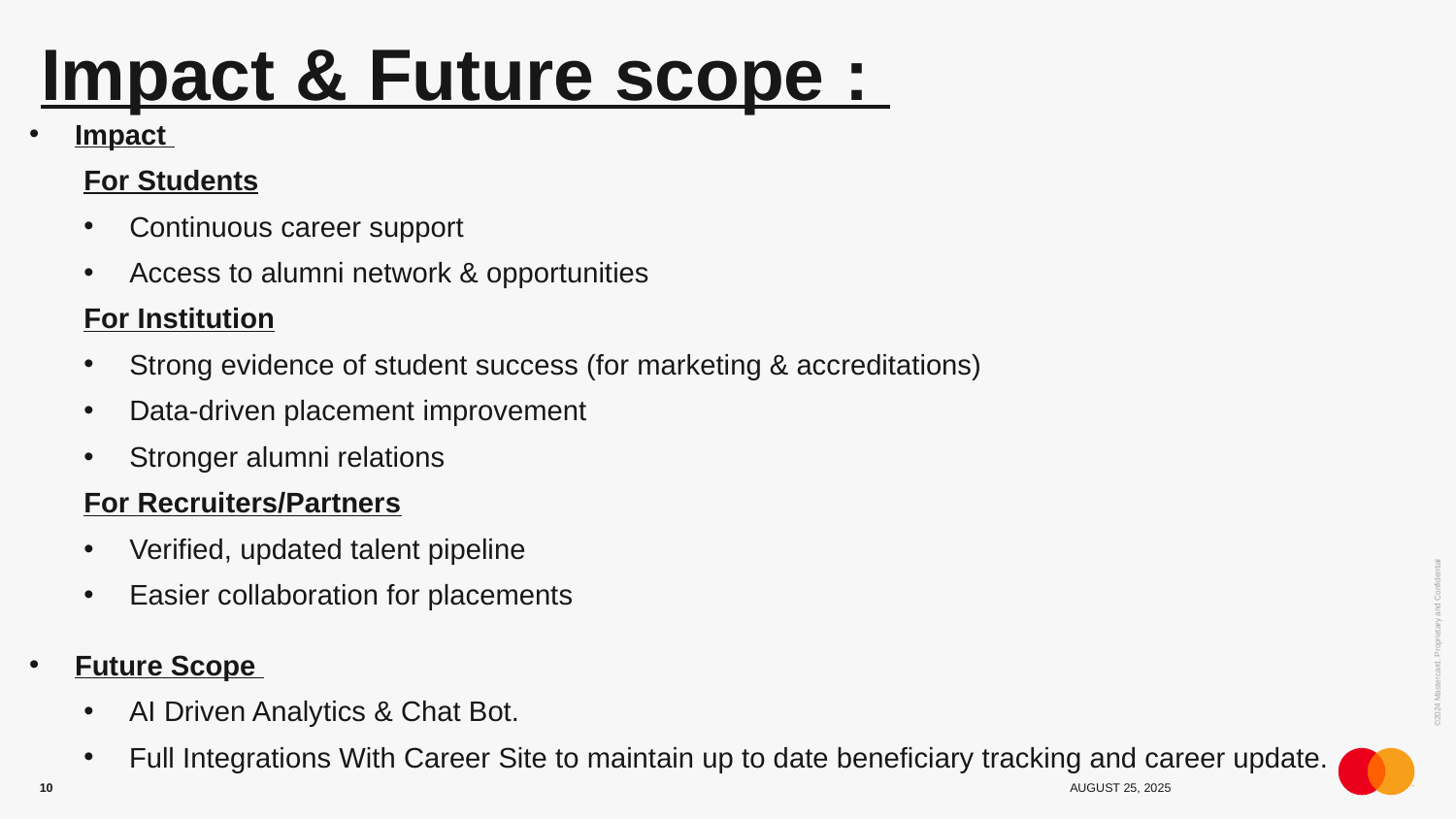

# Impact & Future scope :
Impact
For Students
Continuous career support
Access to alumni network & opportunities
For Institution
Strong evidence of student success (for marketing & accreditations)
Data-driven placement improvement
Stronger alumni relations
For Recruiters/Partners
Verified, updated talent pipeline
Easier collaboration for placements
Future Scope
AI Driven Analytics & Chat Bot.
Full Integrations With Career Site to maintain up to date beneficiary tracking and career update.
10
August 25, 2025